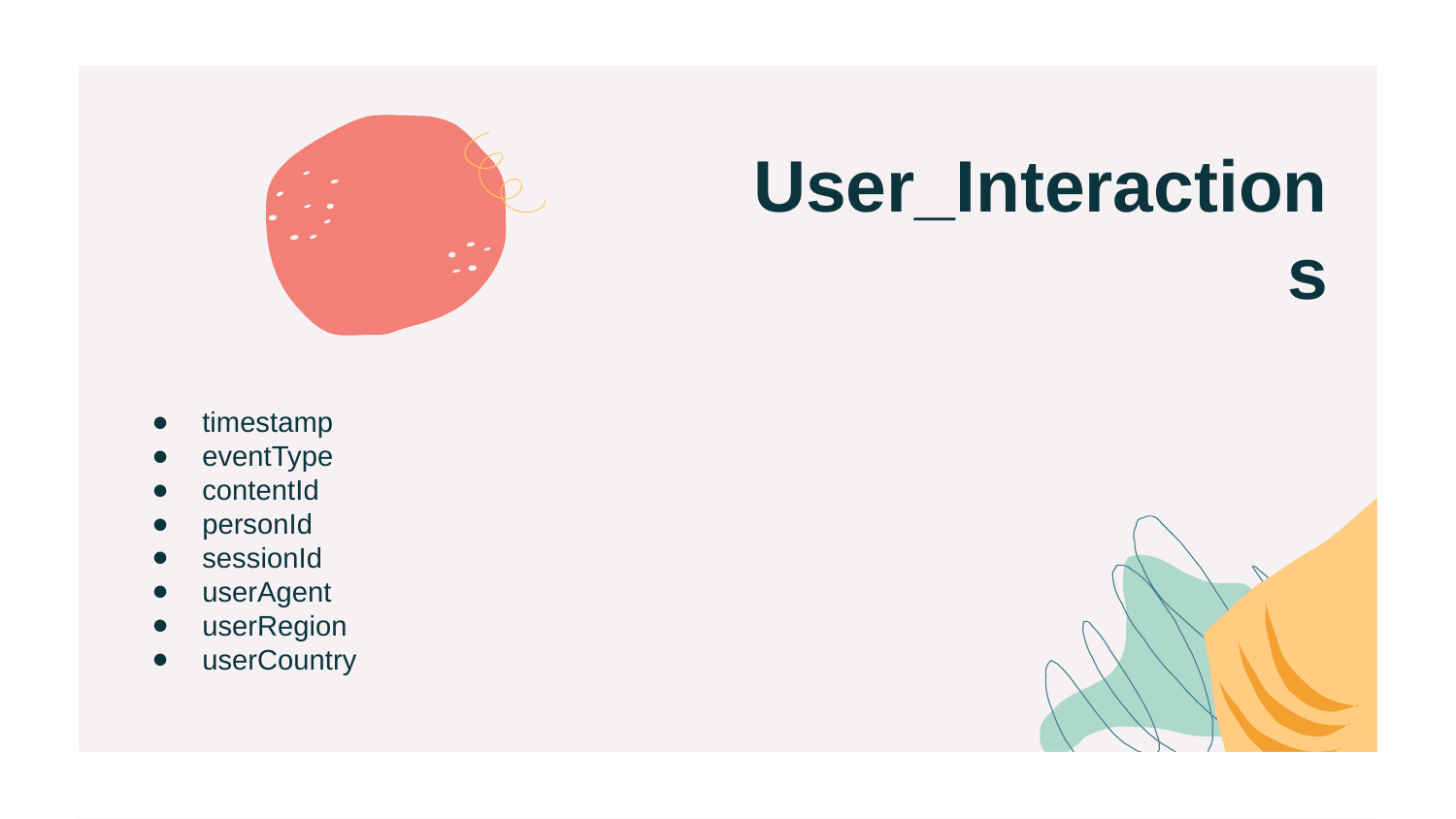

# User_Interactions
timestamp
eventType
contentId
personId
sessionId
userAgent
userRegion
userCountry